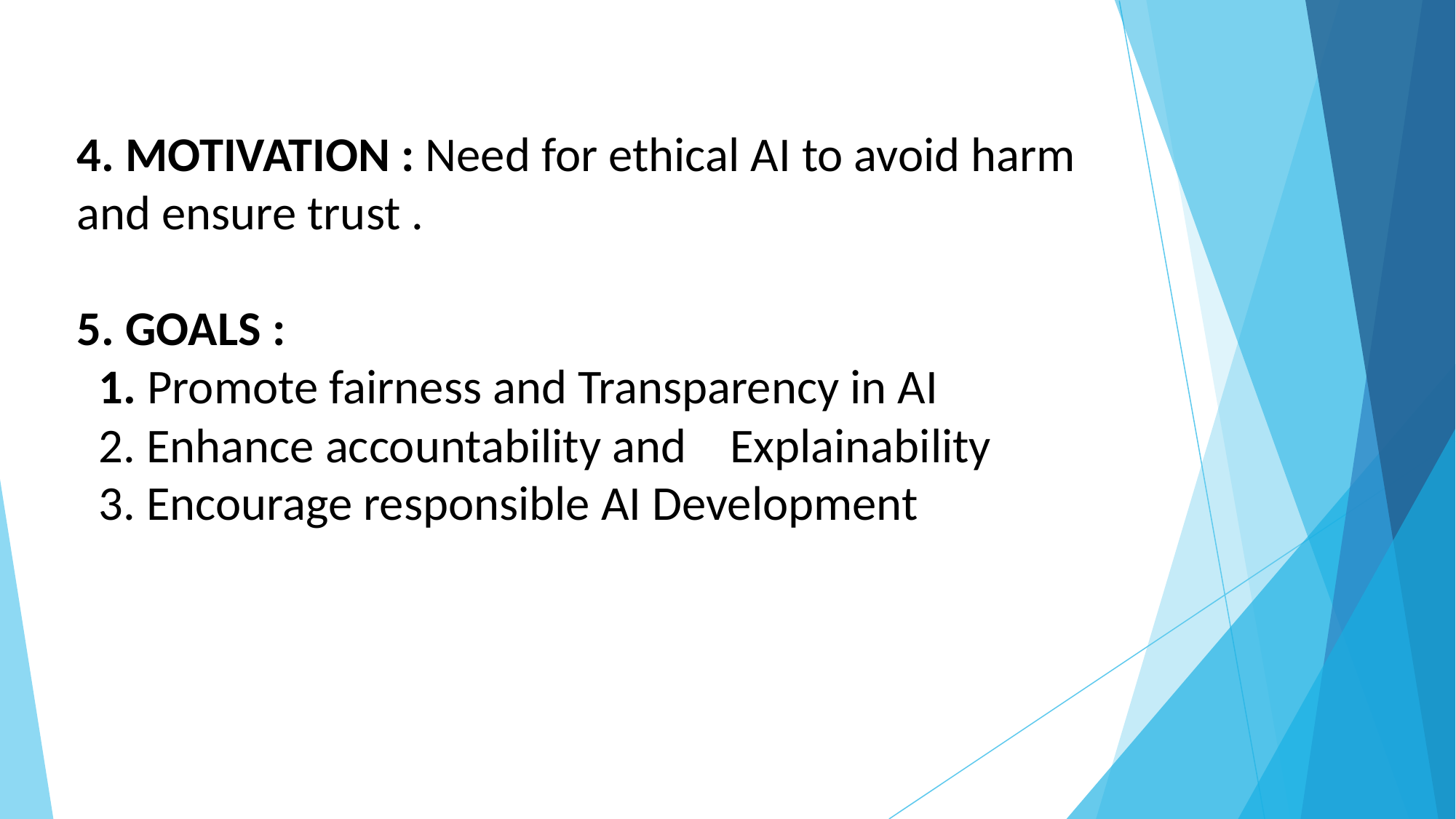

4. MOTIVATION : Need for ethical AI to avoid harm and ensure trust .

5. GOALS :
  1. Promote fairness and Transparency in AI
  2. Enhance accountability and    Explainability
  3. Encourage responsible AI Development